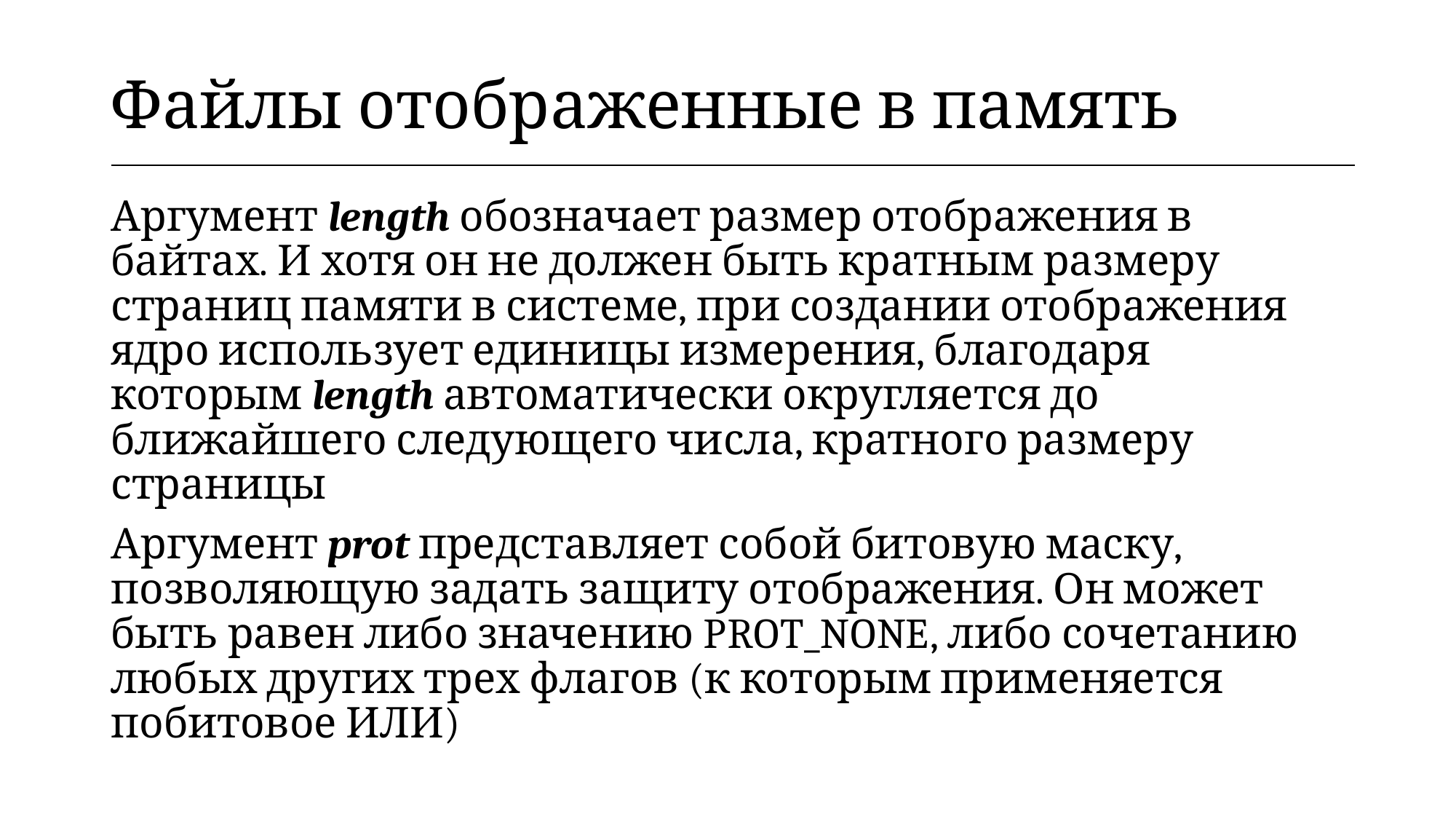

| Файлы отображенные в память |
| --- |
Аргумент length обозначает размер отображения в байтах. И хотя он не должен быть кратным размеру страниц памяти в системе, при создании отображения ядро использует единицы измерения, благодаря которым length автоматически округляется до ближайшего следующего числа, кратного размеру страницы
Аргумент prot представляет собой битовую маску, позволяющую задать защиту отображения. Он может быть равен либо значению PROT_NONE, либо сочетанию любых других трех флагов (к которым применяется побитовое ИЛИ)